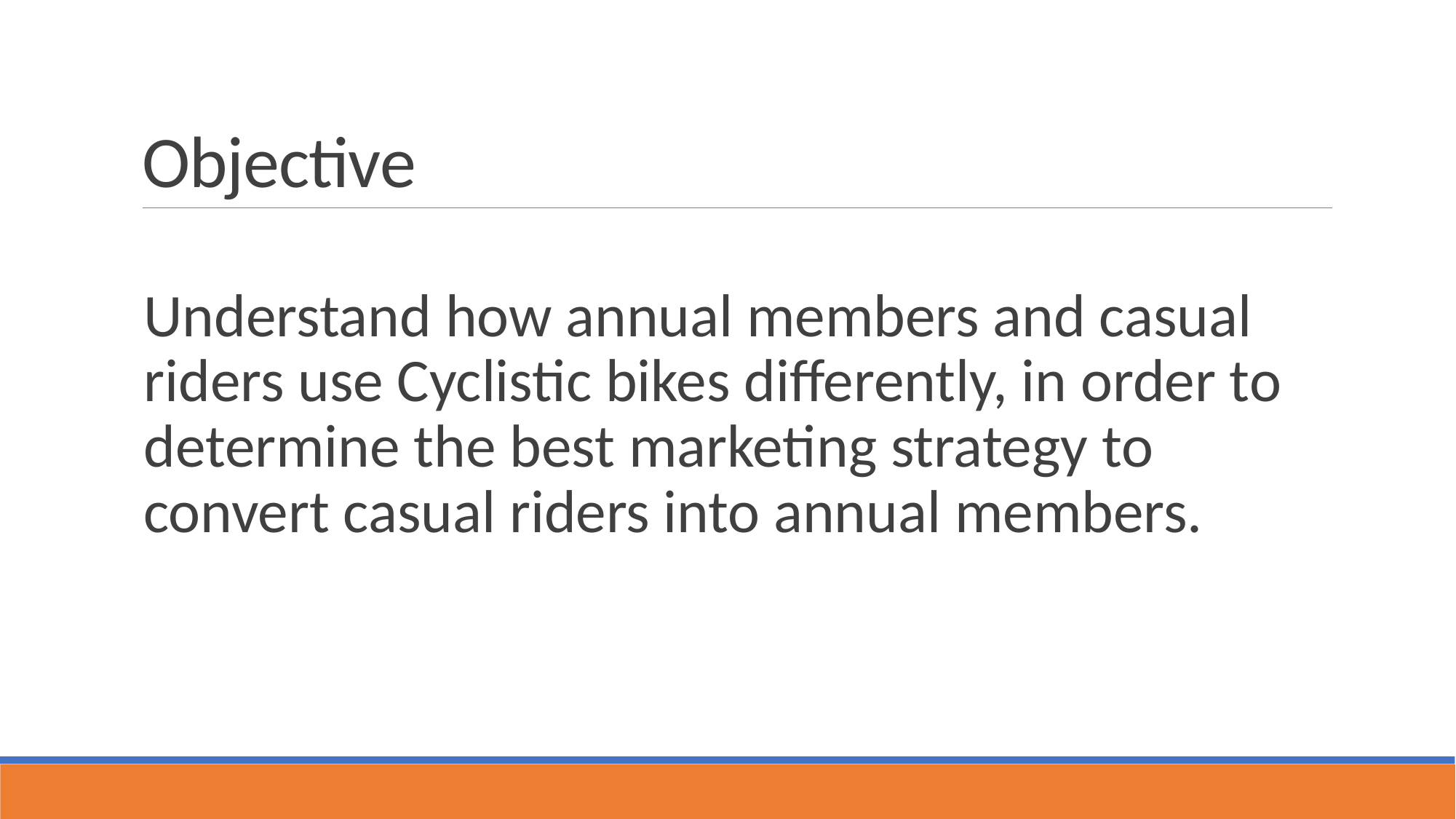

# Objective
Understand how annual members and casual riders use Cyclistic bikes differently, in order to determine the best marketing strategy to convert casual riders into annual members.